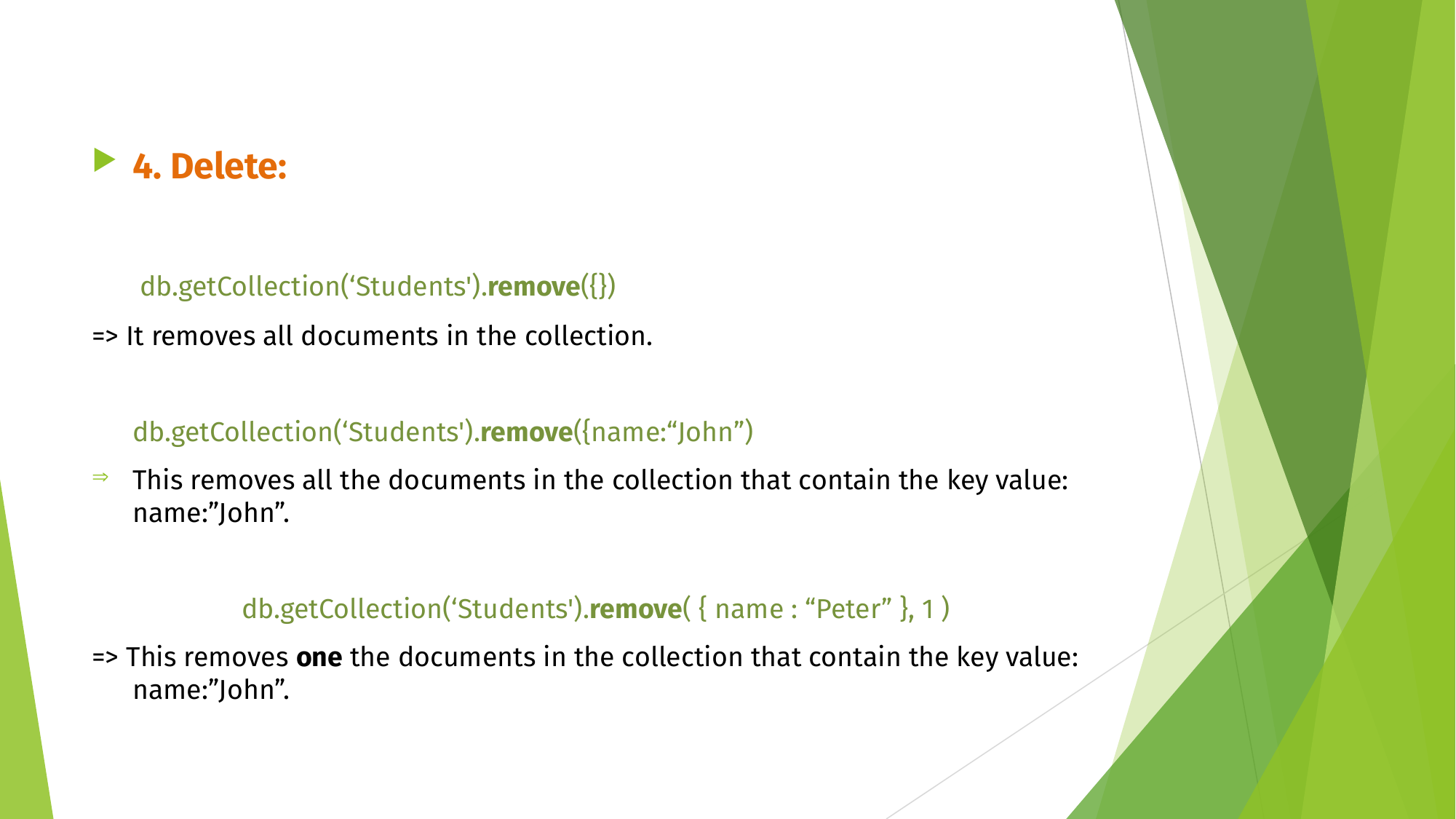

4. Delete:

	 db.getCollection(‘Students').remove({})
=> It removes all documents in the collection.

	db.getCollection(‘Students').remove({name:“John”)
This removes all the documents in the collection that contain the key value: name:”John”.

		db.getCollection(‘Students').remove( { name : “Peter” }, 1 )
=> This removes one the documents in the collection that contain the key value: name:”John”.